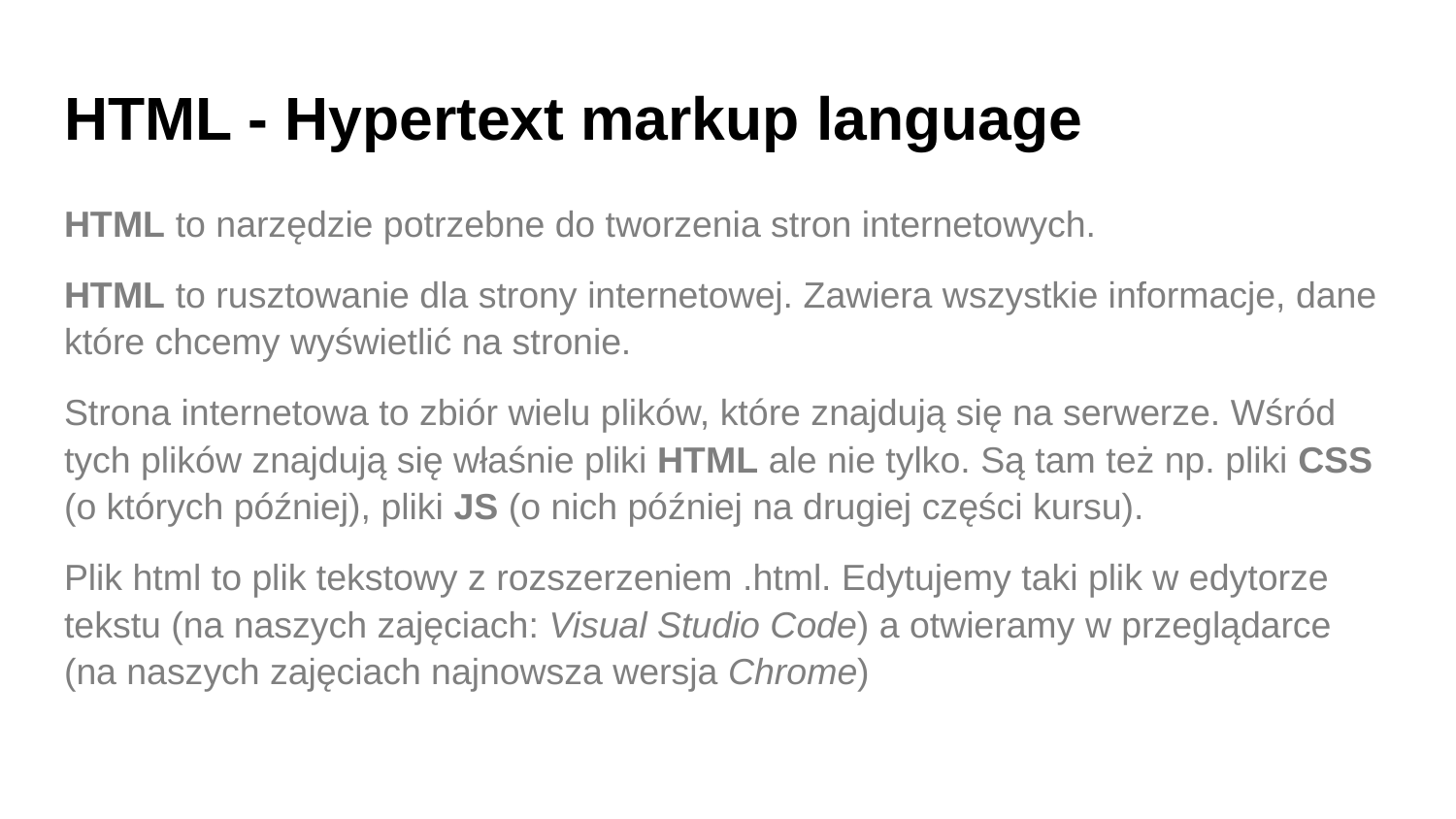

# HTML - Hypertext markup language
HTML to narzędzie potrzebne do tworzenia stron internetowych.
HTML to rusztowanie dla strony internetowej. Zawiera wszystkie informacje, dane które chcemy wyświetlić na stronie.
Strona internetowa to zbiór wielu plików, które znajdują się na serwerze. Wśród tych plików znajdują się właśnie pliki HTML ale nie tylko. Są tam też np. pliki CSS (o których później), pliki JS (o nich później na drugiej części kursu).
Plik html to plik tekstowy z rozszerzeniem .html. Edytujemy taki plik w edytorze tekstu (na naszych zajęciach: Visual Studio Code) a otwieramy w przeglądarce (na naszych zajęciach najnowsza wersja Chrome)